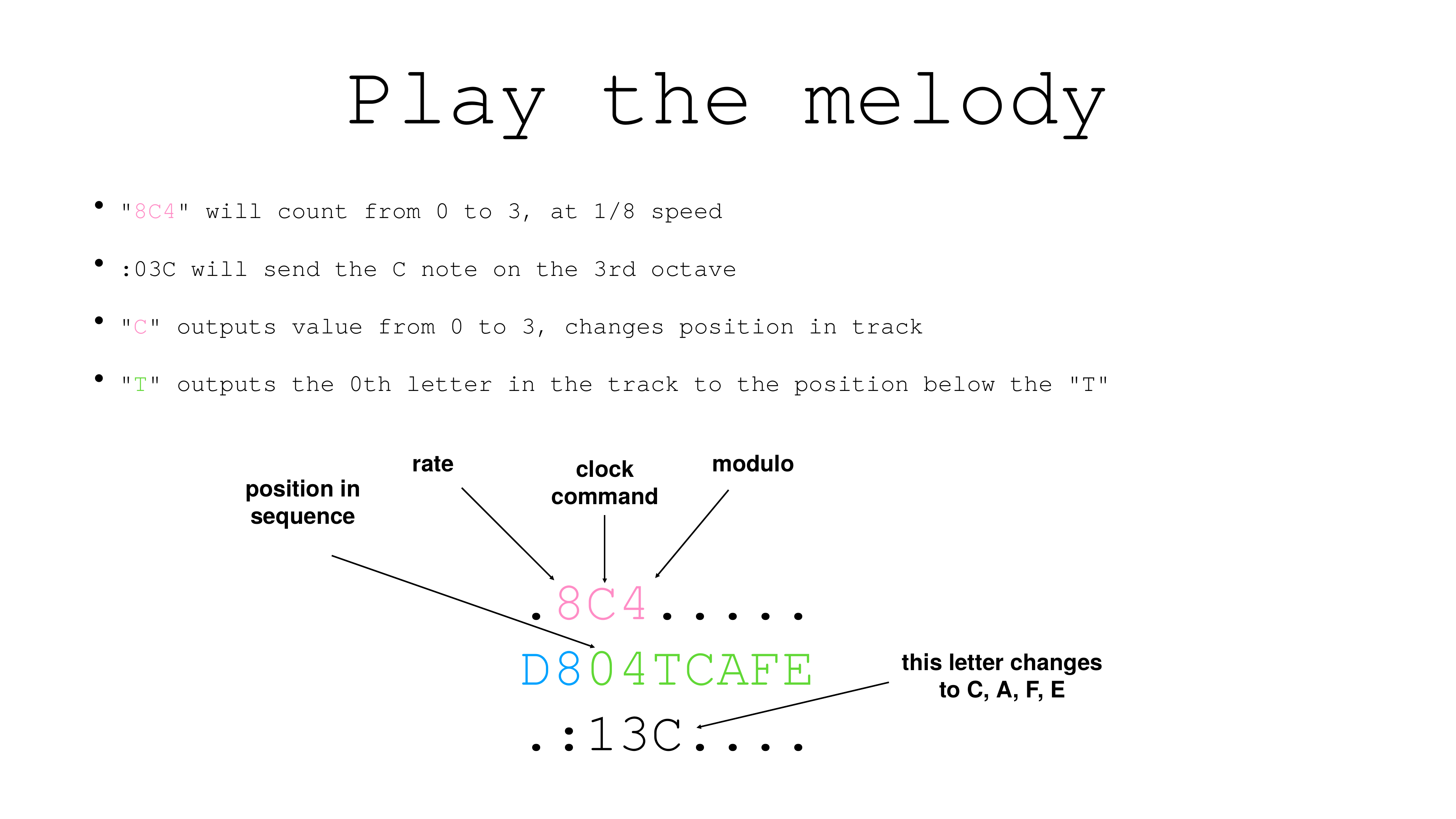

# Play the melody
"8C4" will count from 0 to 3, at 1/8 speed
:03C will send the C note on the 3rd octave
"C" outputs value from 0 to 3, changes position in track
"T" outputs the 0th letter in the track to the position below the "T"
rate
modulo
clock
command
position in
sequence

.8C4.....
D804TCAFE
.:13C....
this letter changes
to C, A, F, E